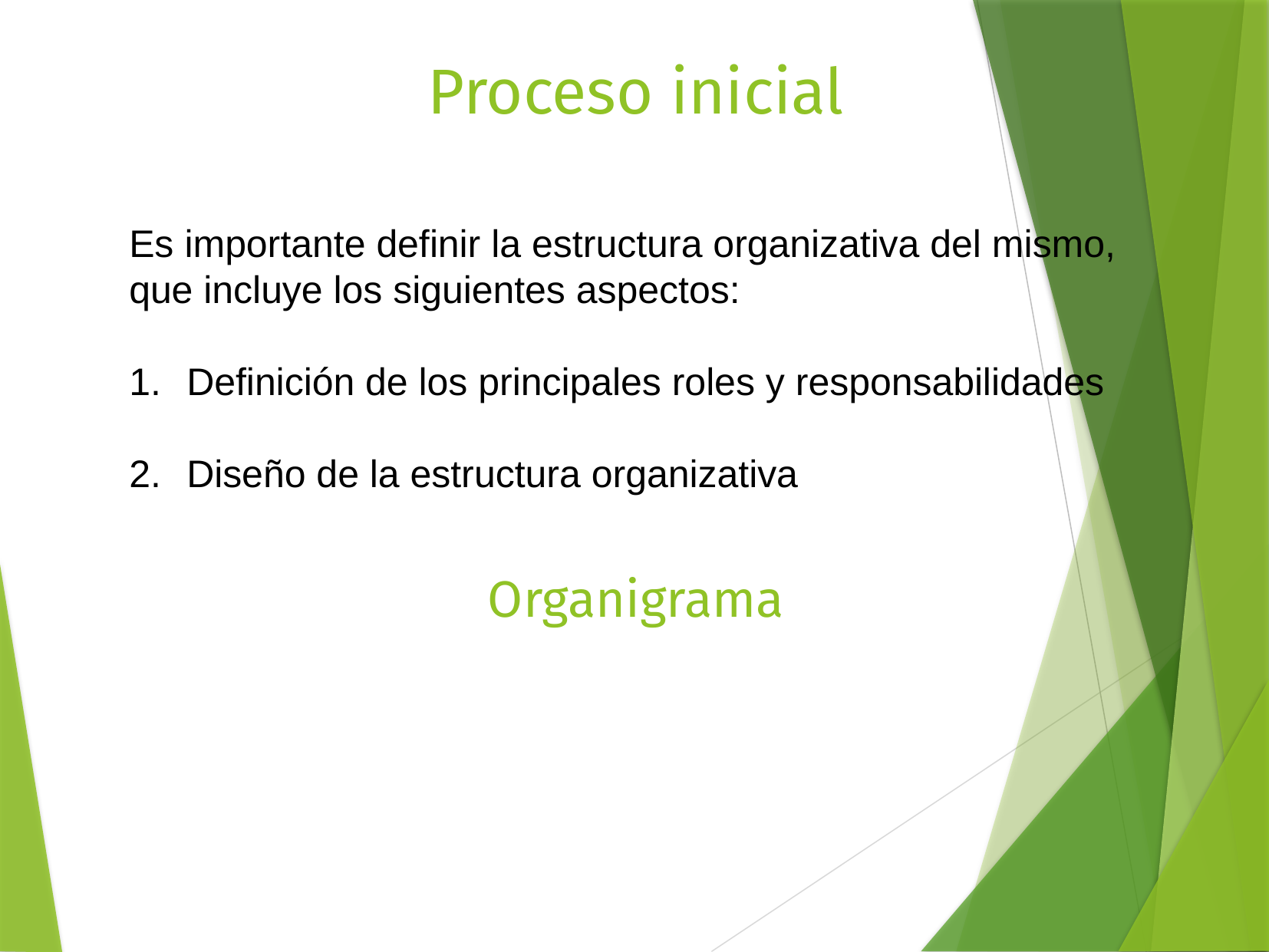

Proceso inicial
Es importante definir la estructura organizativa del mismo, que incluye los siguientes aspectos:

Definición de los principales roles y responsabilidades

Diseño de la estructura organizativa
Organigrama